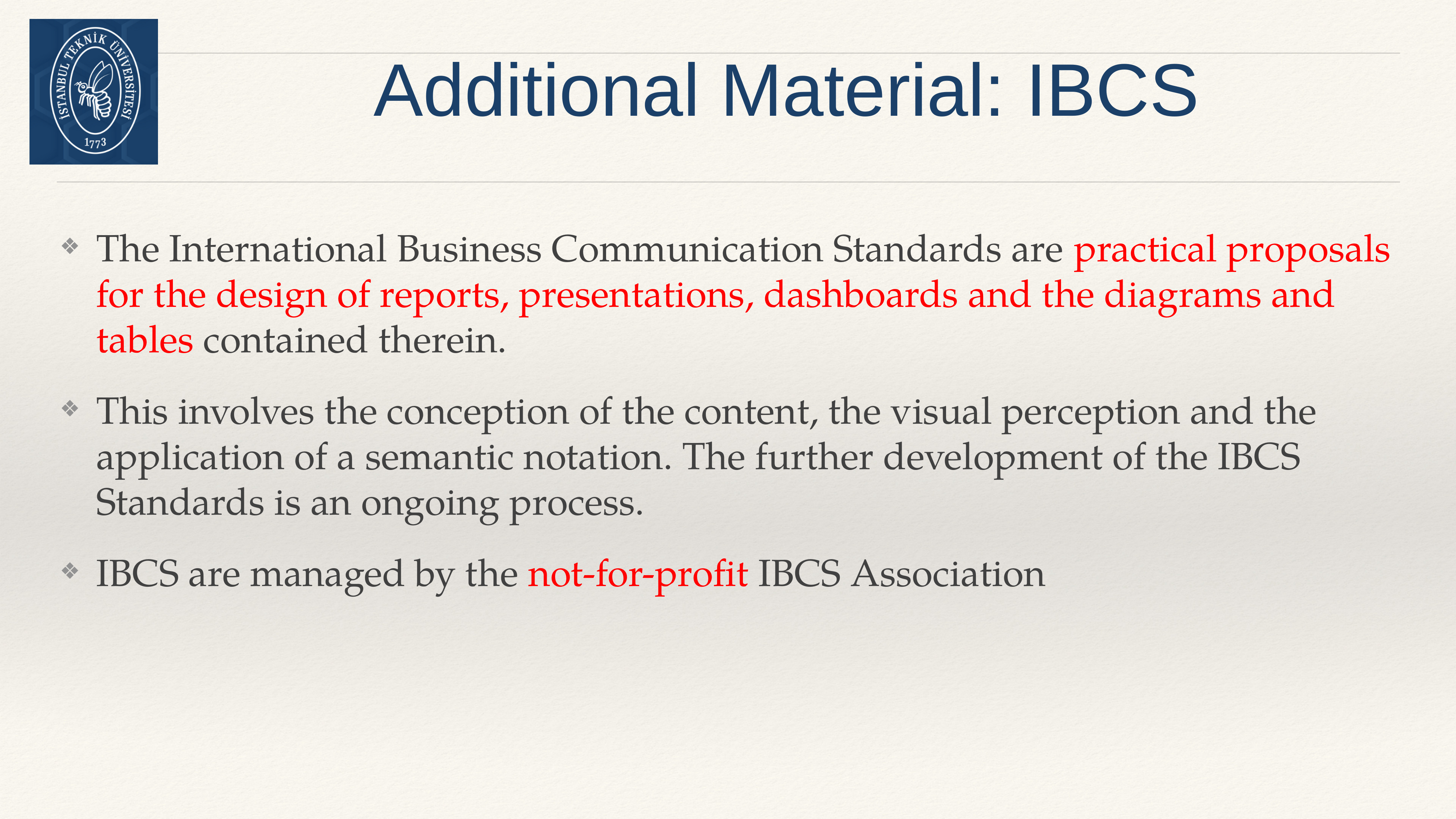

# Additional Material: IBCS
The International Business Communication Standards are practical proposals for the design of reports, presentations, dashboards and the diagrams and tables contained therein.
This involves the conception of the content, the visual perception and the application of a semantic notation. The further development of the IBCS Standards is an ongoing process.
IBCS are managed by the not-for-profit IBCS Association